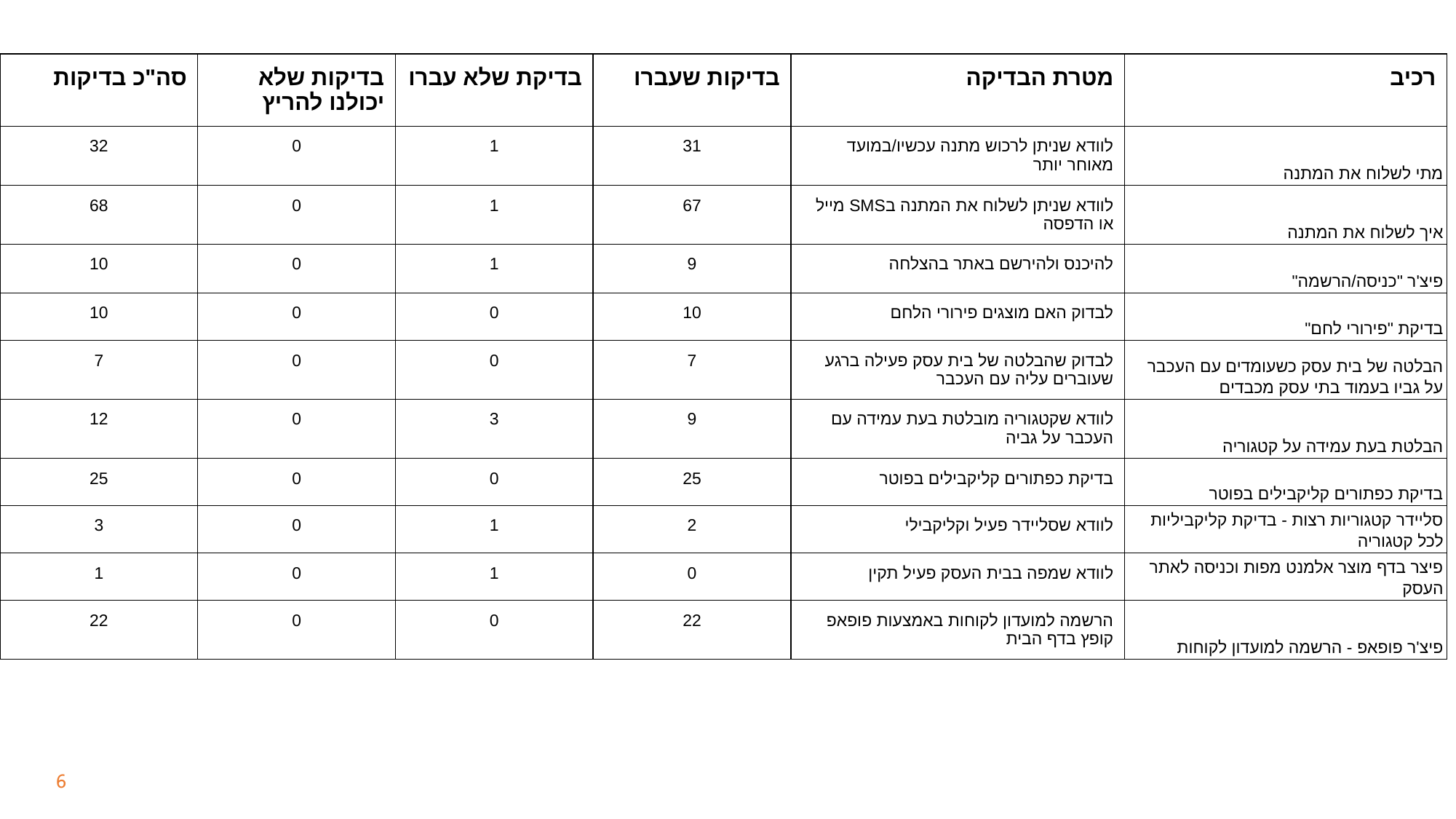

| סה"כ בדיקות | בדיקות שלא יכולנו להריץ | בדיקת שלא עברו | בדיקות שעברו | מטרת הבדיקה | רכיב |
| --- | --- | --- | --- | --- | --- |
| 32 | 0 | 1 | 31 | לוודא שניתן לרכוש מתנה עכשיו/במועד מאוחר יותר | מתי לשלוח את המתנה |
| 68 | 0 | 1 | 67 | לוודא שניתן לשלוח את המתנה בSMS מייל או הדפסה | איך לשלוח את המתנה |
| 10 | 0 | 1 | 9 | להיכנס ולהירשם באתר בהצלחה | פיצ'ר "כניסה/הרשמה" |
| 10 | 0 | 0 | 10 | לבדוק האם מוצגים פירורי הלחם | בדיקת "פירורי לחם" |
| 7 | 0 | 0 | 7 | לבדוק שהבלטה של בית עסק פעילה ברגע שעוברים עליה עם העכבר | הבלטה של בית עסק כשעומדים עם העכבר על גביו בעמוד בתי עסק מכבדים |
| 12 | 0 | 3 | 9 | לוודא שקטגוריה מובלטת בעת עמידה עם העכבר על גביה | הבלטת בעת עמידה על קטגוריה |
| 25 | 0 | 0 | 25 | בדיקת כפתורים קליקבילים בפוטר | בדיקת כפתורים קליקבילים בפוטר |
| 3 | 0 | 1 | 2 | לוודא שסליידר פעיל וקליקבילי | סליידר קטגוריות רצות - בדיקת קליקביליות לכל קטגוריה |
| 1 | 0 | 1 | 0 | לוודא שמפה בבית העסק פעיל תקין | פיצר בדף מוצר אלמנט מפות וכניסה לאתר העסק |
| 22 | 0 | 0 | 22 | הרשמה למועדון לקוחות באמצעות פופאפ קופץ בדף הבית | פיצ'ר פופאפ - הרשמה למועדון לקוחות |
6